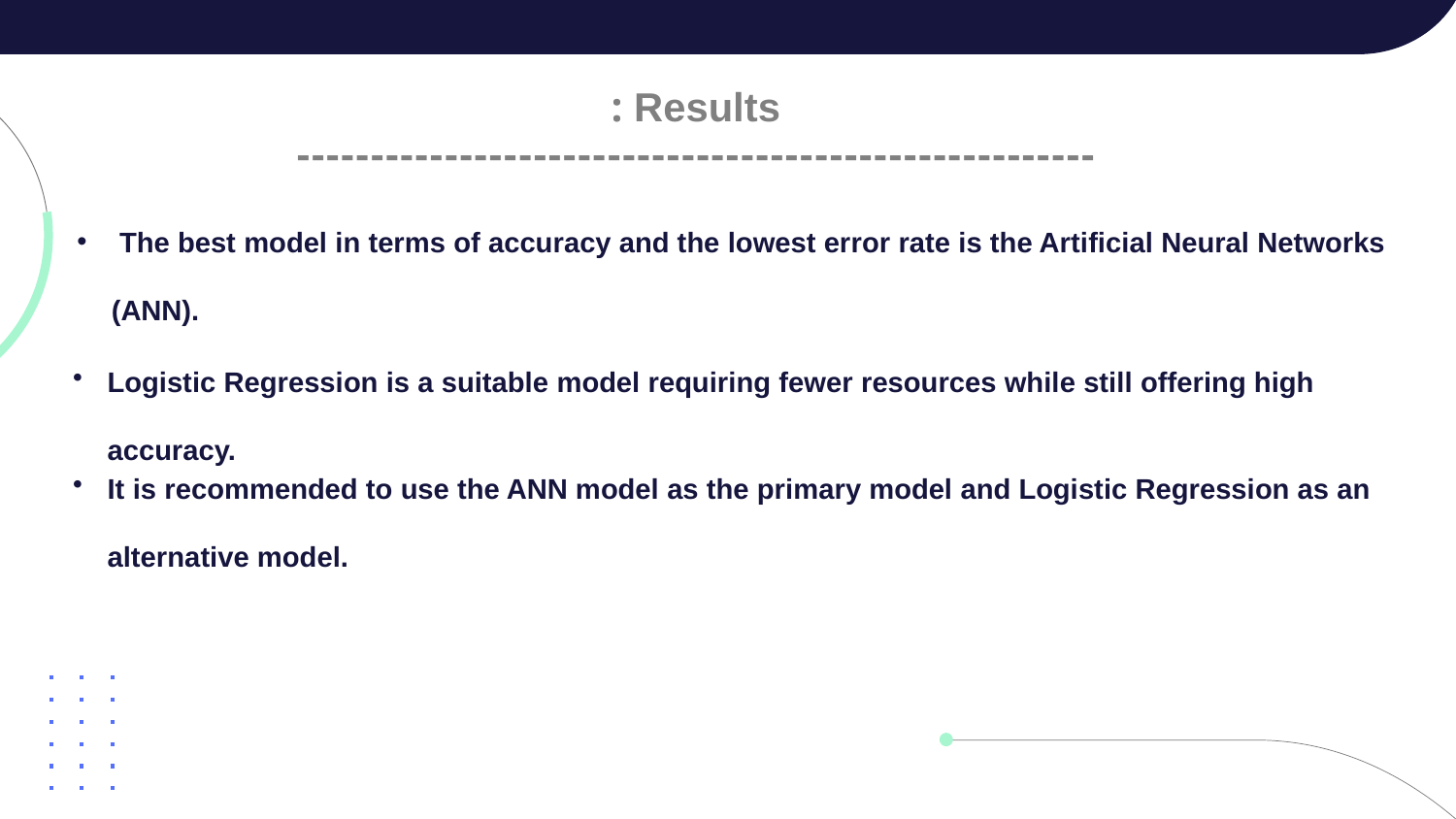

Results :
------------------------------------------------------

 The best model in terms of accuracy and the lowest error rate is the Artificial Neural Networks (ANN).

Logistic Regression is a suitable model requiring fewer resources while still offering high accuracy.

It is recommended to use the ANN model as the primary model and Logistic Regression as an alternative model.